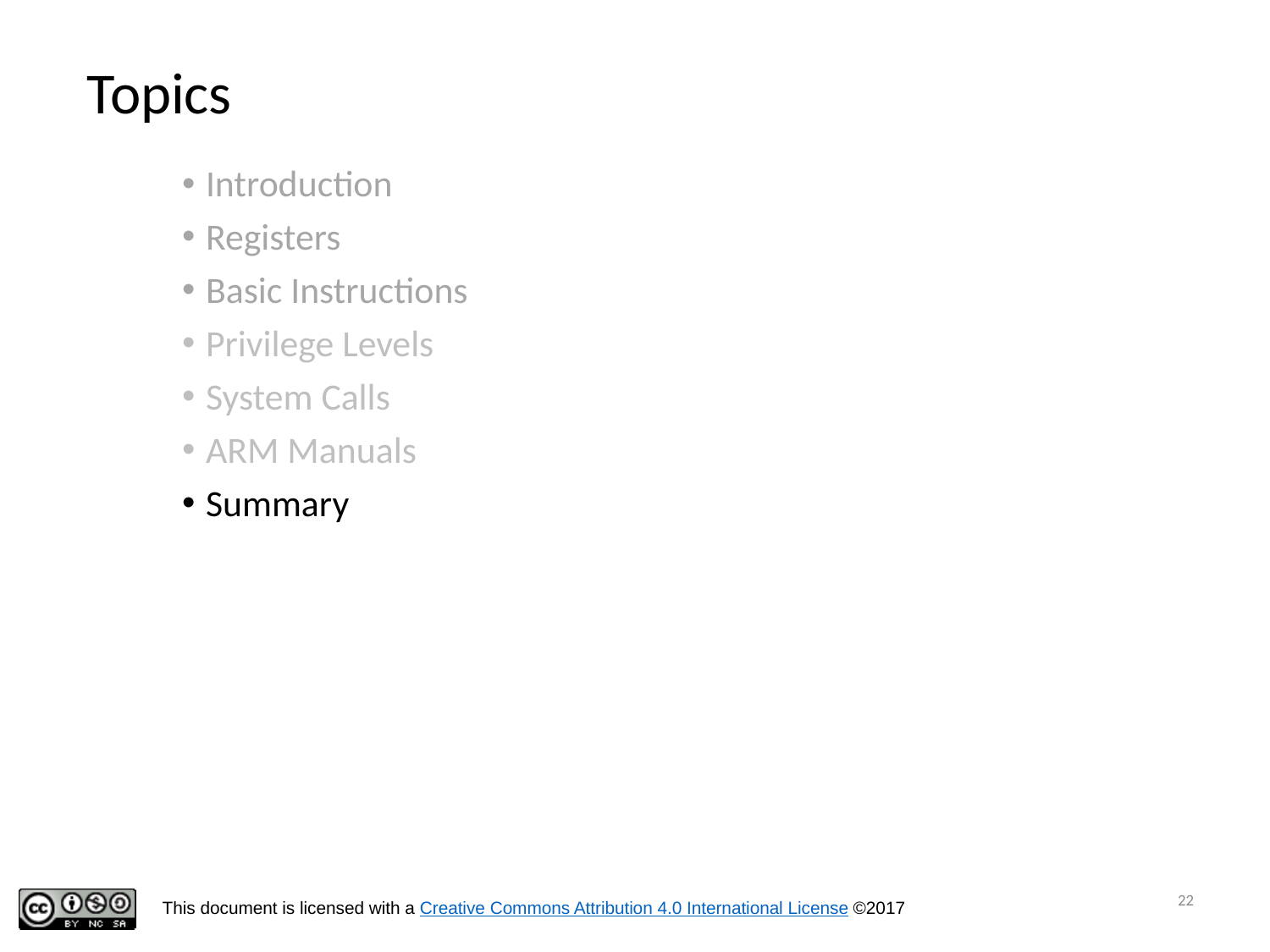

# Topics
Introduction
Registers
Basic Instructions
Privilege Levels
System Calls
ARM Manuals
Summary

22